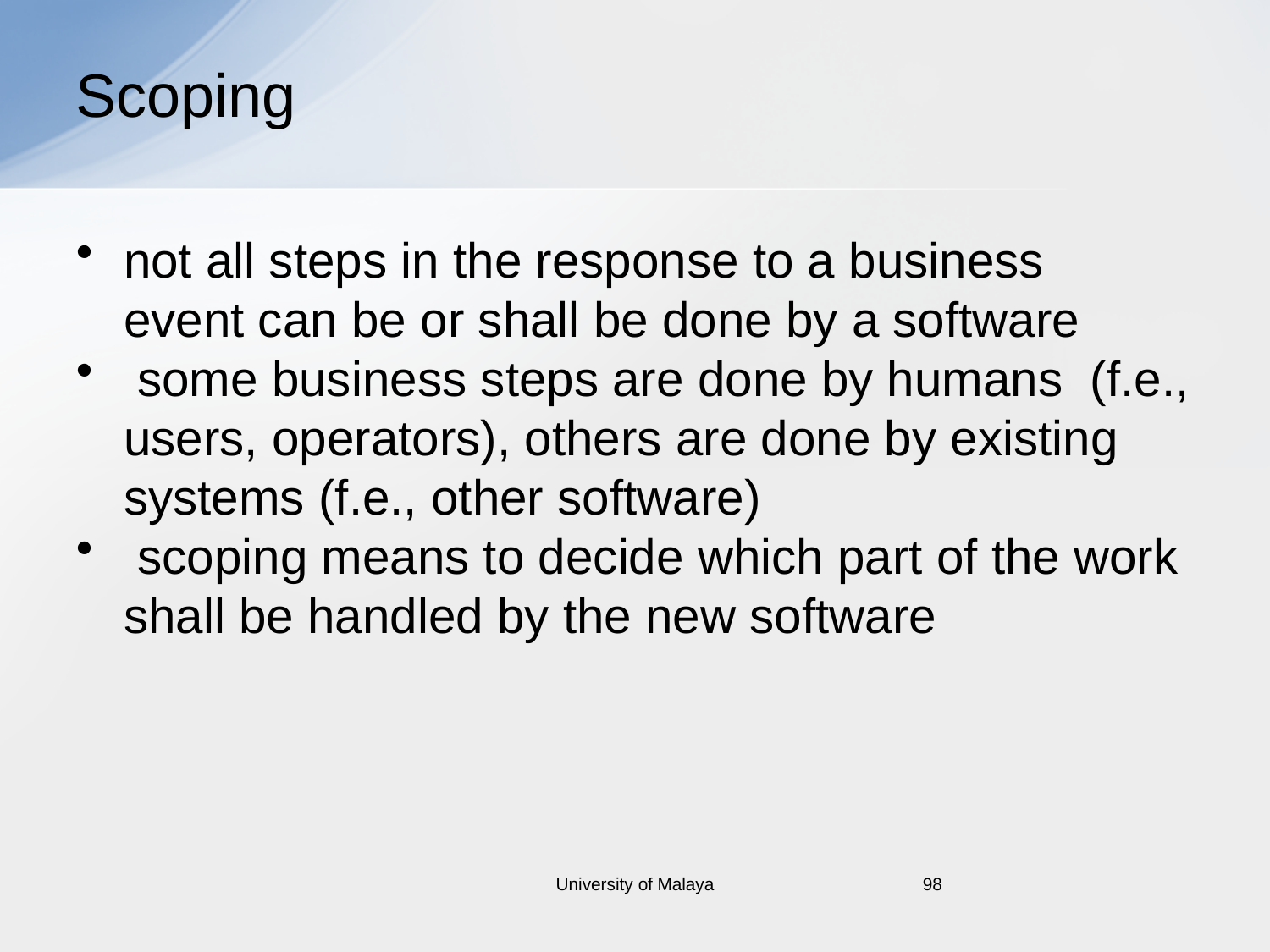

# Scoping
not all steps in the response to a business  event can be or shall be done by a software
 some business steps are done by humans  (f.e., users, operators), others are done by existing systems (f.e., other software)
 scoping means to decide which part of the work shall be handled by the new software

University of Malaya
98